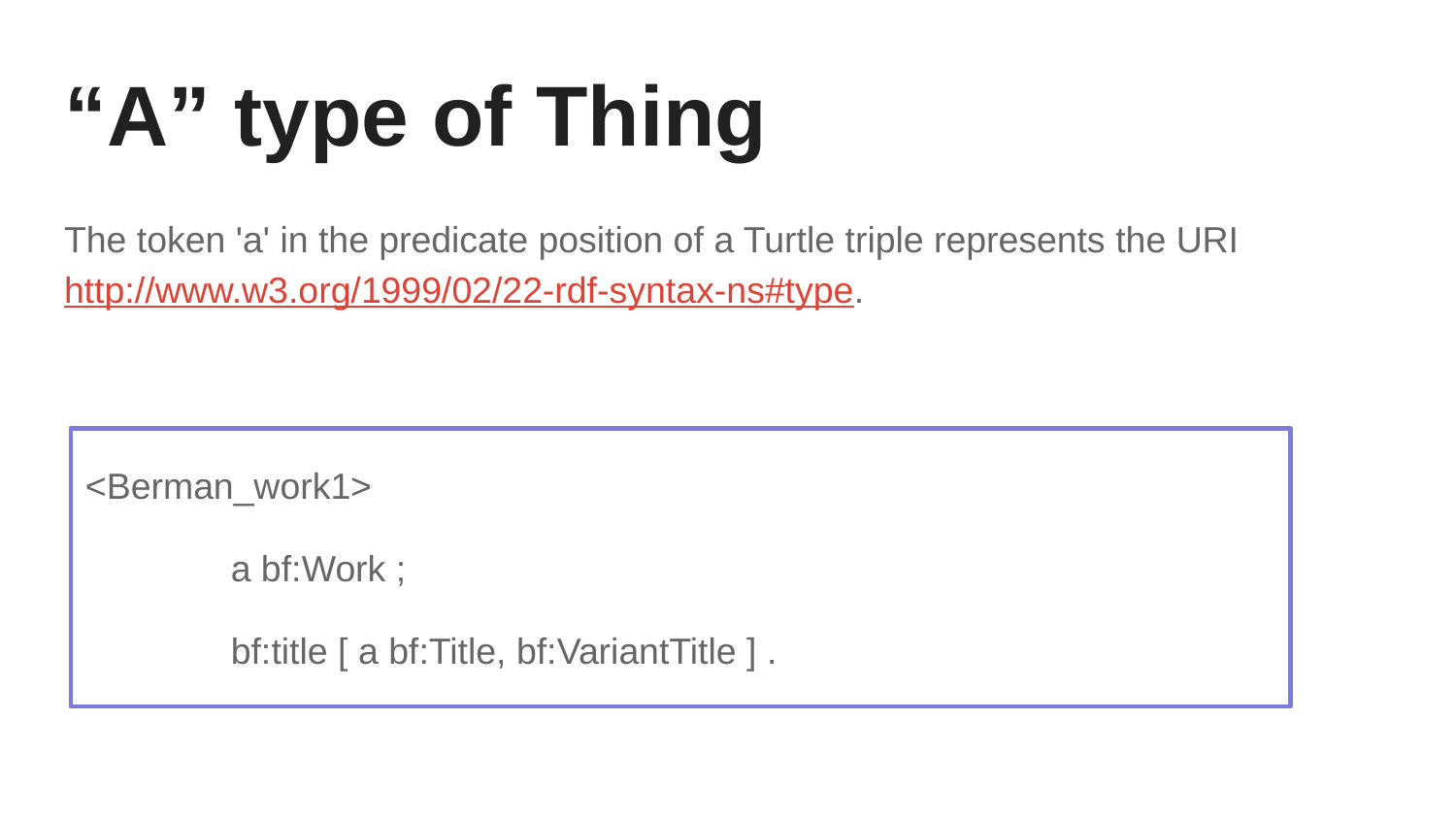

# “A” type of Thing
The token 'a' in the predicate position of a Turtle triple represents the URI http://www.w3.org/1999/02/22-rdf-syntax-ns#type.

<Berman_work1>
	a bf:Work ;
	bf:title [ a bf:Title, bf:VariantTitle ] .